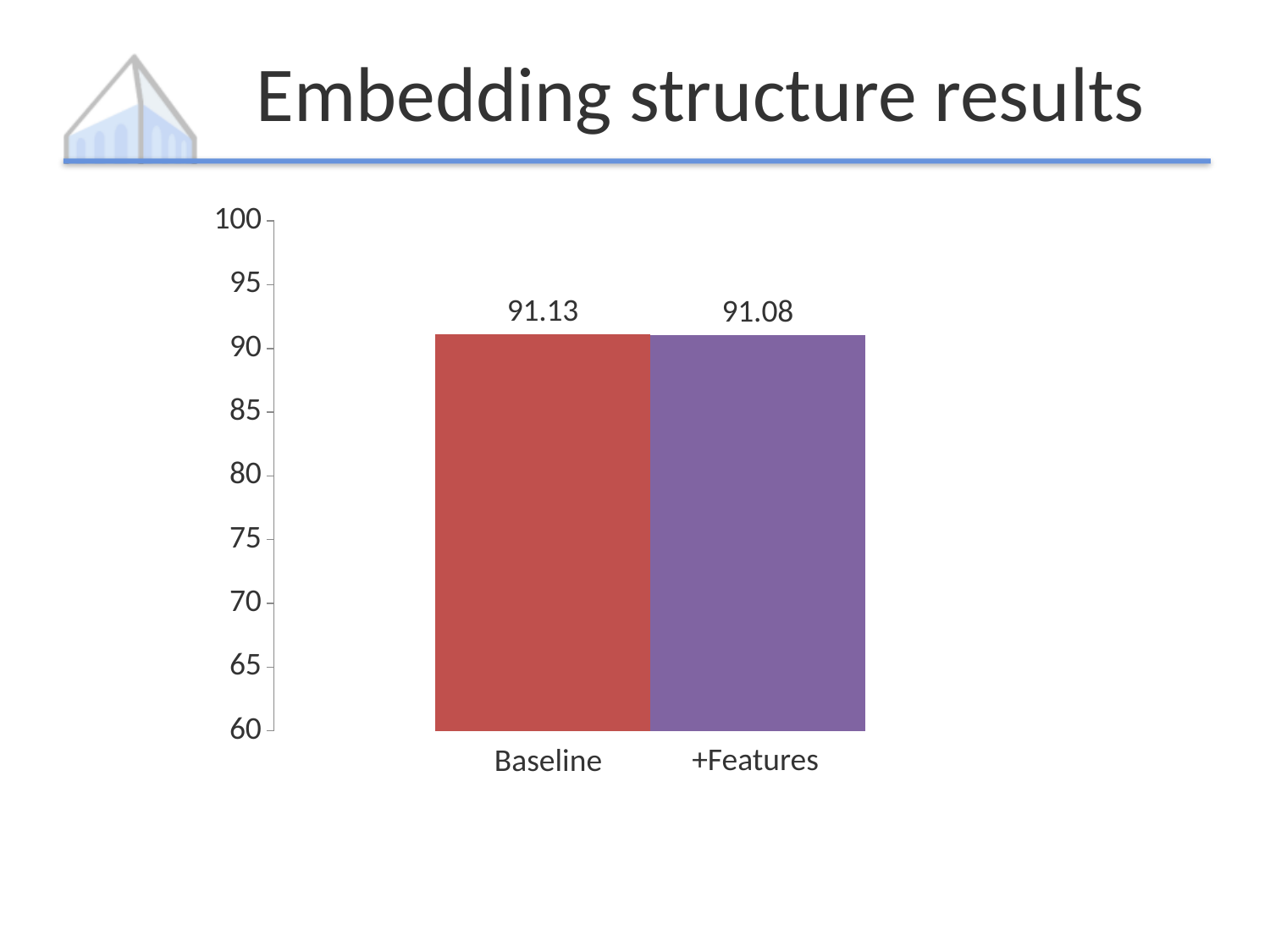

# Embedding structure results

### Chart

| Category | Baseline | +OOV |
|---|---|---|
| Category 1 | 91.13 | 91.08 |
+Features
Baseline